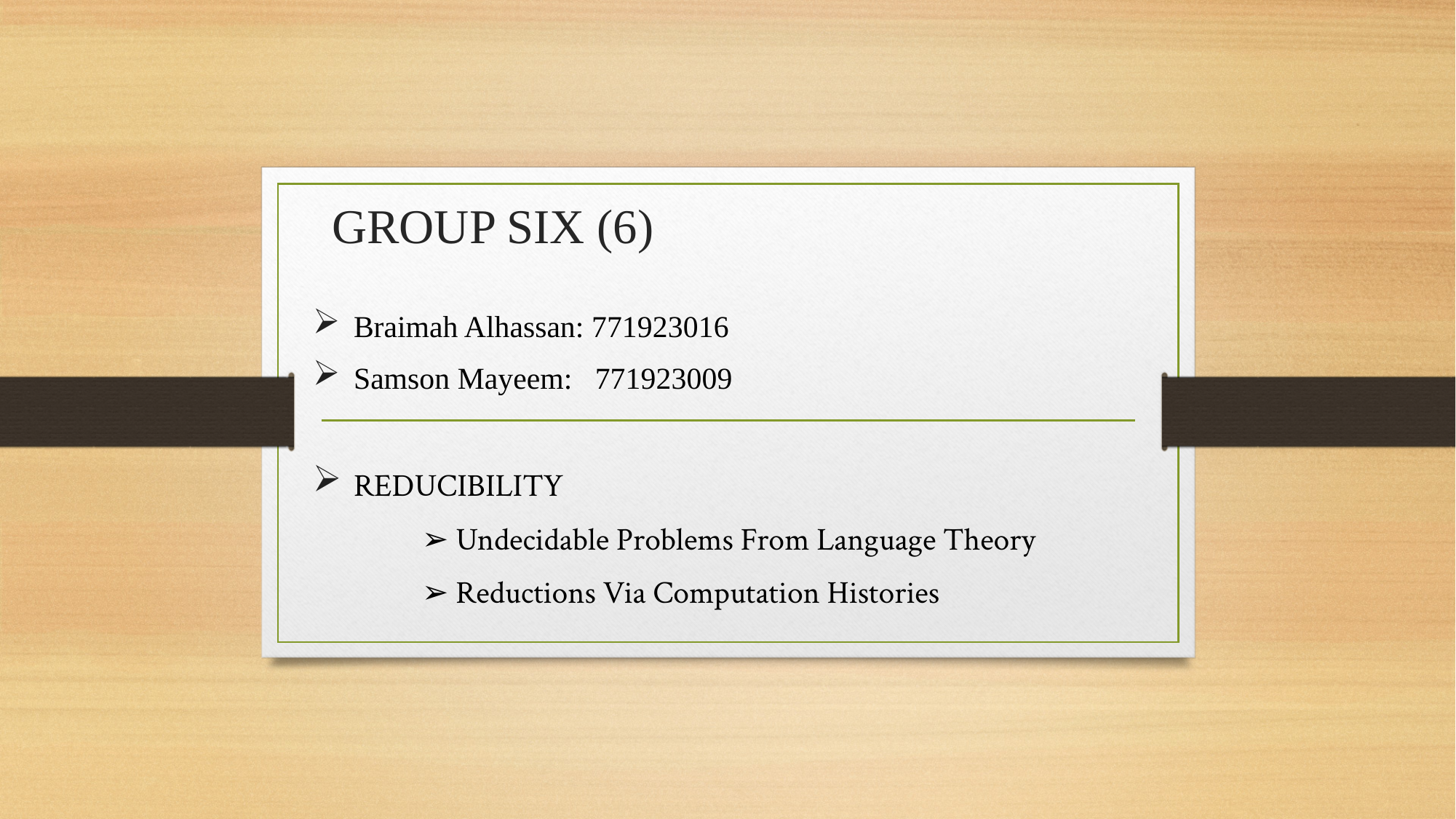

# GROUP SIX (6)
Braimah Alhassan: 771923016
Samson Mayeem:   771923009

REDUCIBILITY
	➢ Undecidable Problems From Language Theory
	➢ Reductions Via Computation Histories